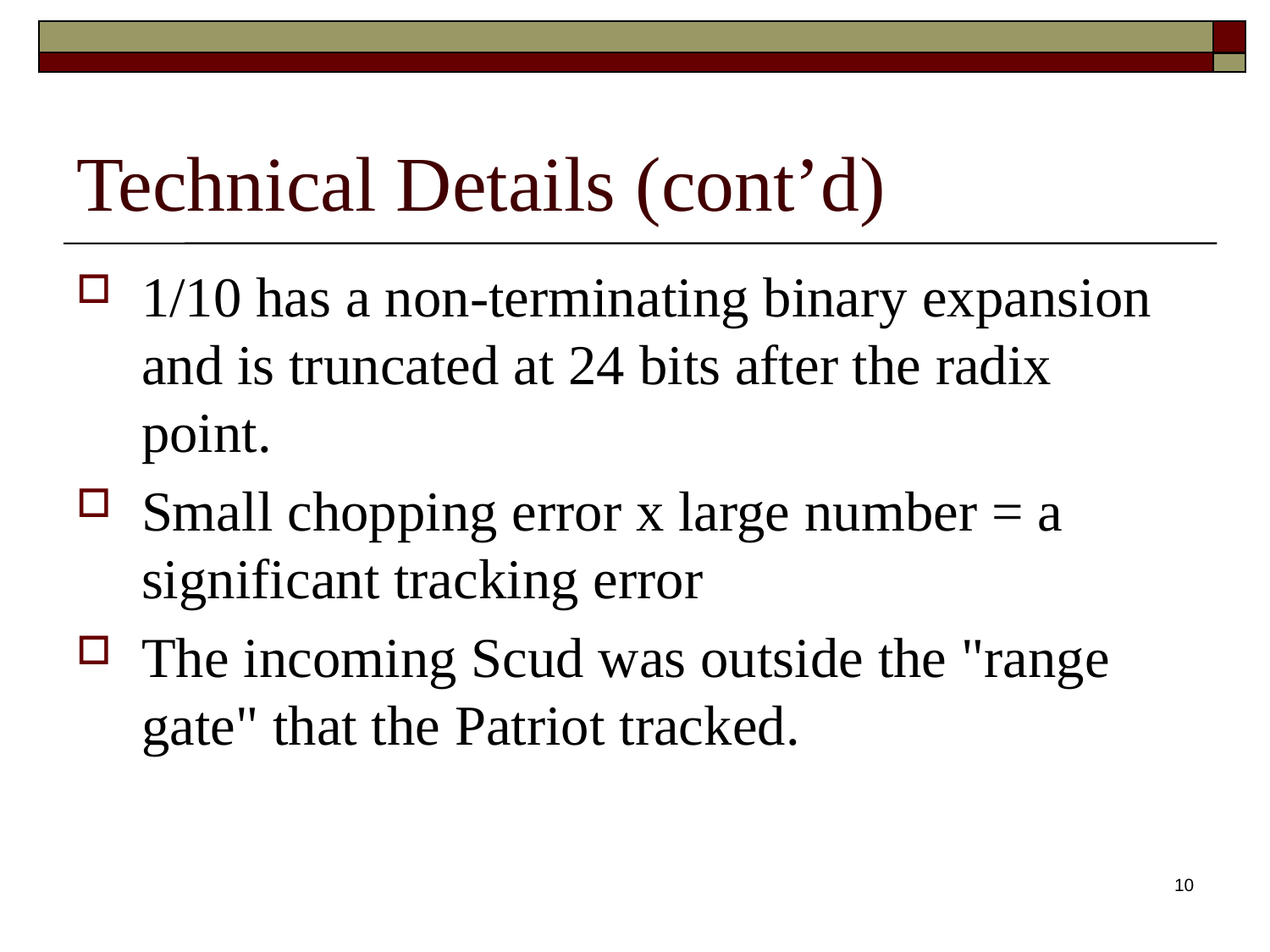

# Technical Details (cont’d)
1/10 has a non-terminating binary expansion and is truncated at 24 bits after the radix point.
Small chopping error x large number = a significant tracking error
The incoming Scud was outside the "range gate" that the Patriot tracked.

Krishna Suman Kadiyala  EE 585 : A case study
10